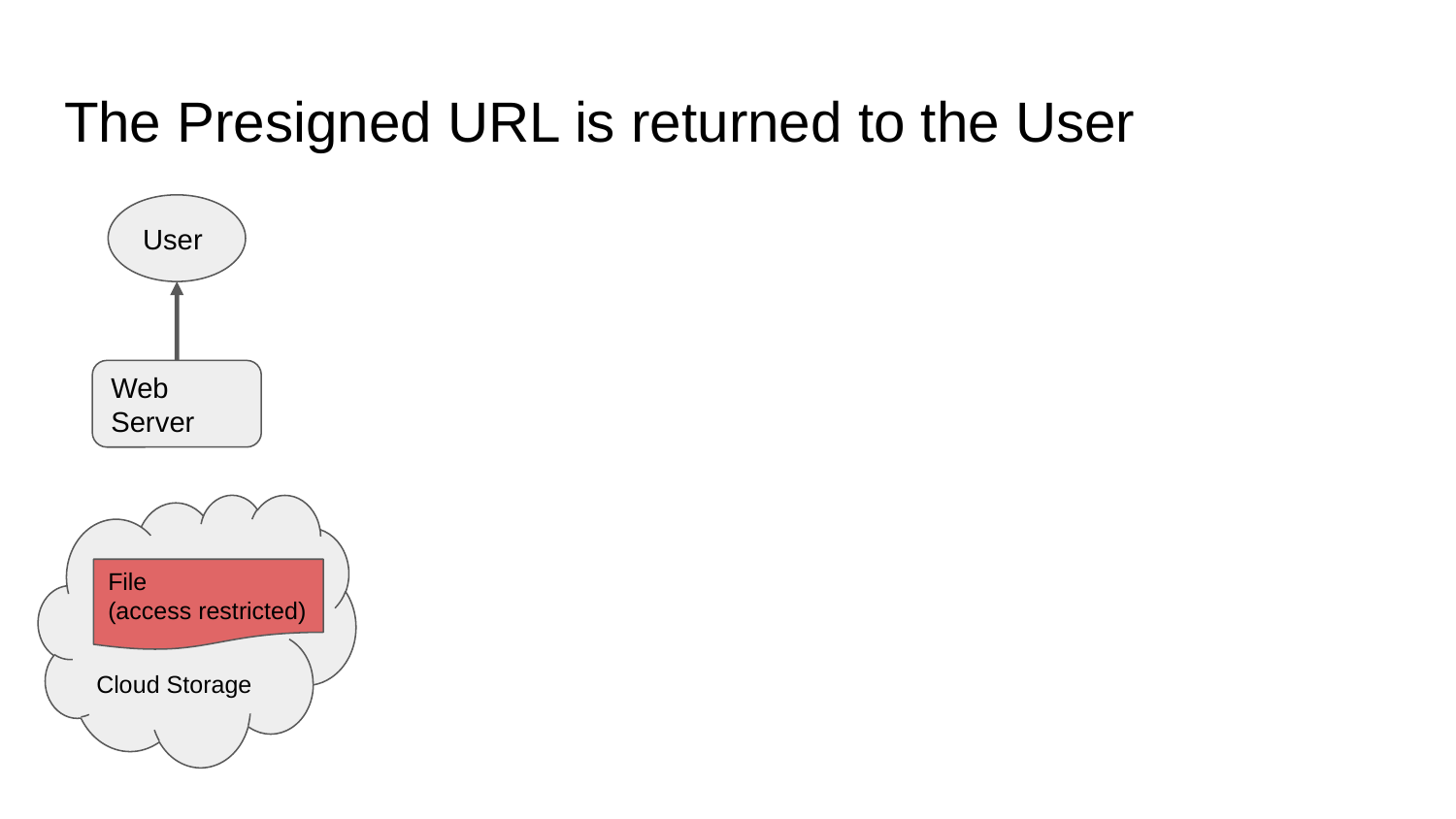

# The Presigned URL is returned to the User

User
Web Server
Cloud Storage
File
(access restricted)